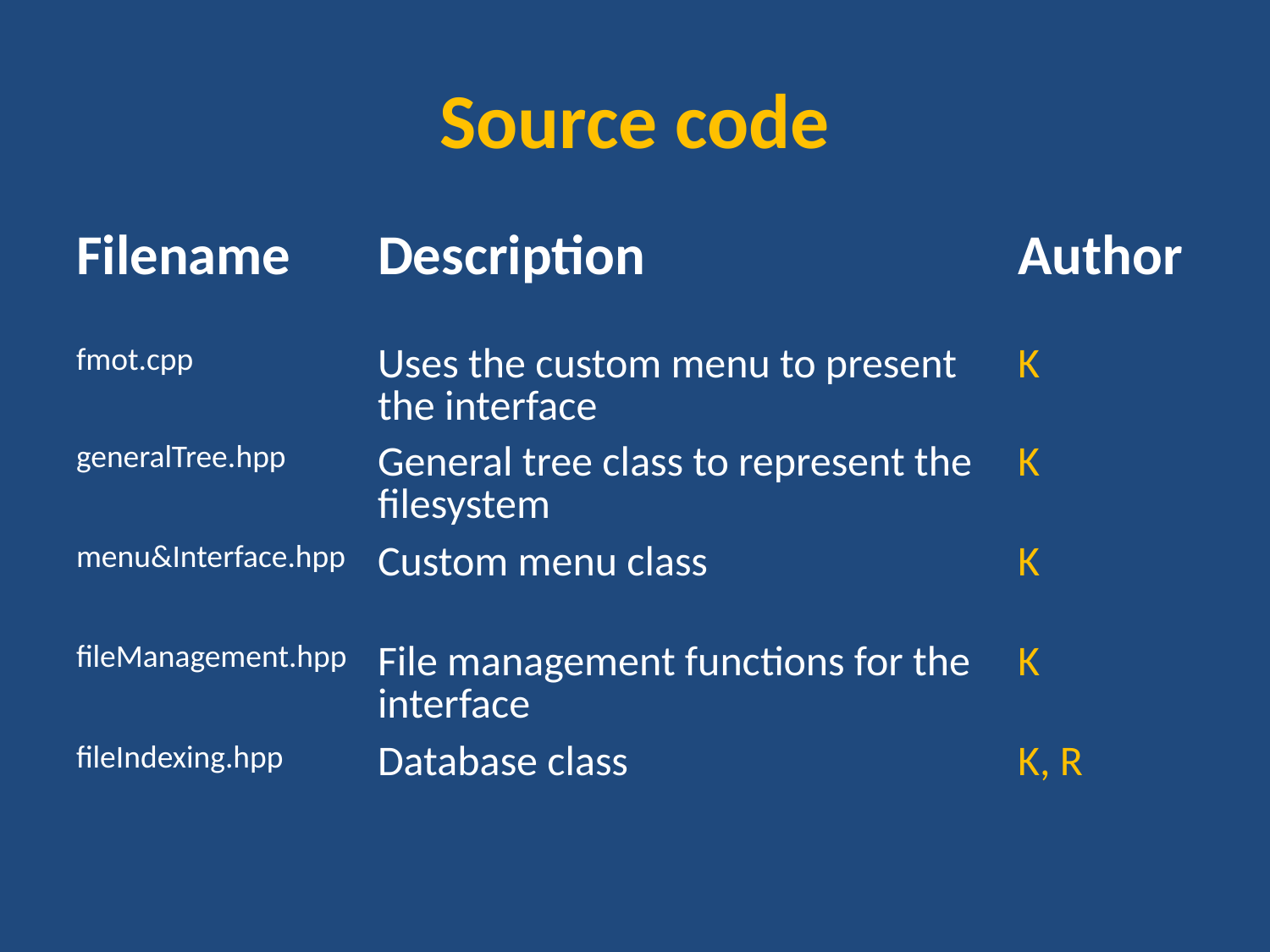

# Source code
| Filename | Description | Author |
| --- | --- | --- |
| fmot.cpp | Uses the custom menu to present the interface | K |
| generalTree.hpp | General tree class to represent the filesystem | K |
| menu&Interface.hpp | Custom menu class | K |
| fileManagement.hpp | File management functions for the interface | K |
| fileIndexing.hpp | Database class | K, R |